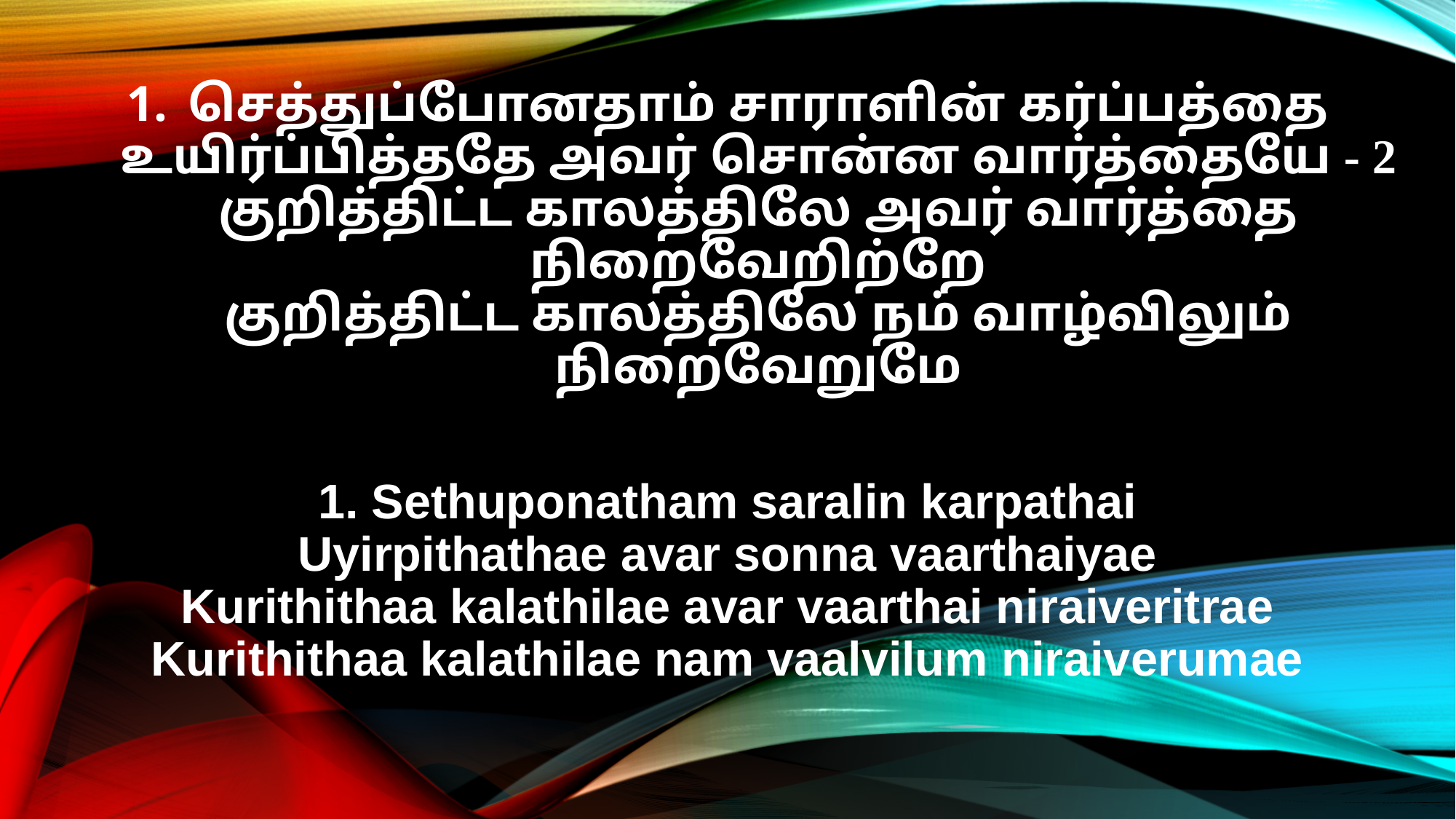

செத்துப்போனதாம் சாராளின் கர்ப்பத்தை
உயிர்ப்பித்ததே அவர் சொன்ன வார்த்தையே - 2
குறித்திட்ட காலத்திலே அவர் வார்த்தை நிறைவேறிற்றே
குறித்திட்ட காலத்திலே நம் வாழ்விலும் நிறைவேறுமே

1. Sethuponatham saralin karpathai
Uyirpithathae avar sonna vaarthaiyae
Kurithithaa kalathilae avar vaarthai niraiveritrae
Kurithithaa kalathilae nam vaalvilum niraiverumae